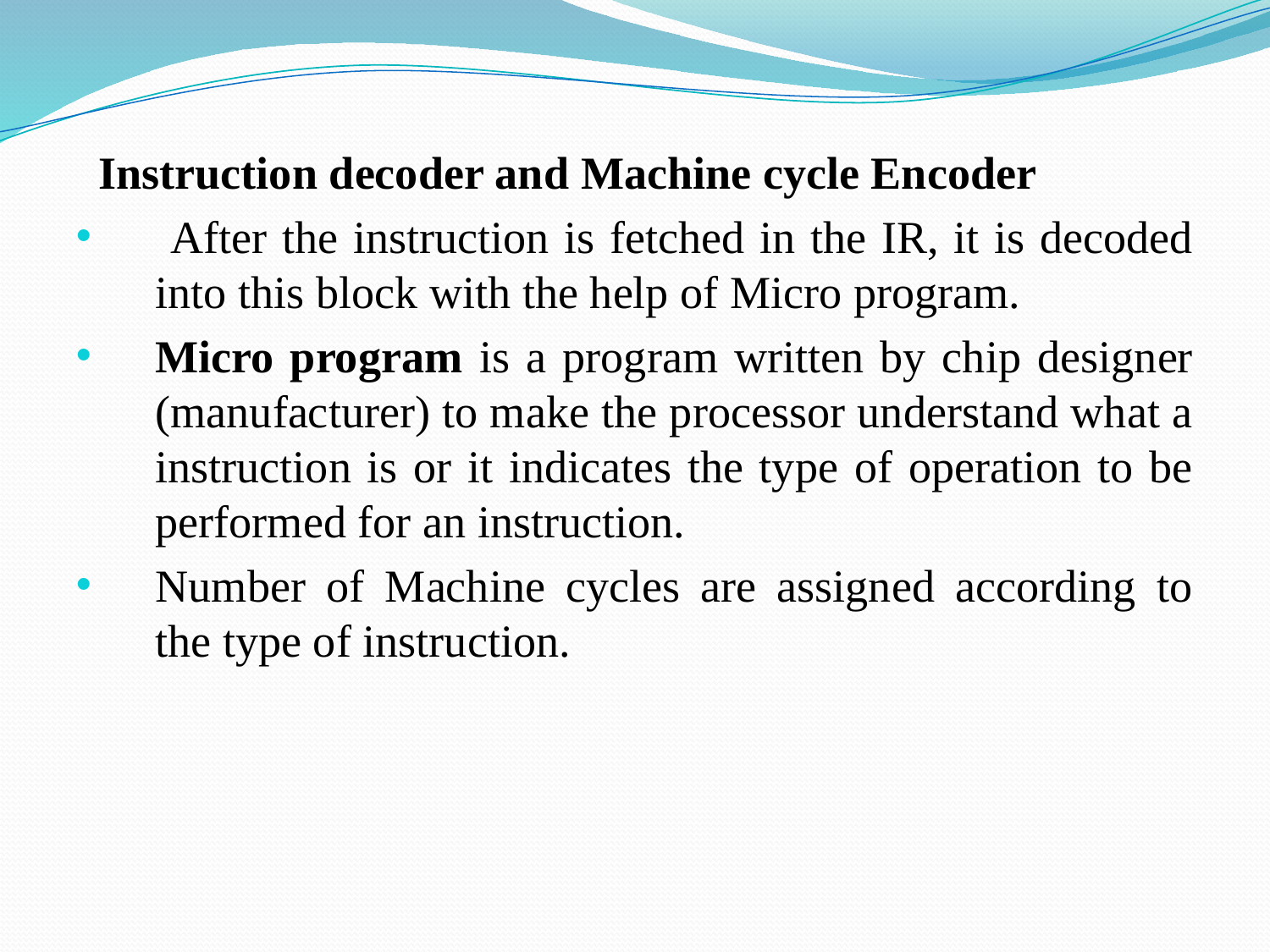

Instruction decoder and Machine cycle Encoder
 After the instruction is fetched in the IR, it is decoded into this block with the help of Micro program.
Micro program is a program written by chip designer (manufacturer) to make the processor understand what a instruction is or it indicates the type of operation to be performed for an instruction.
Number of Machine cycles are assigned according to the type of instruction.